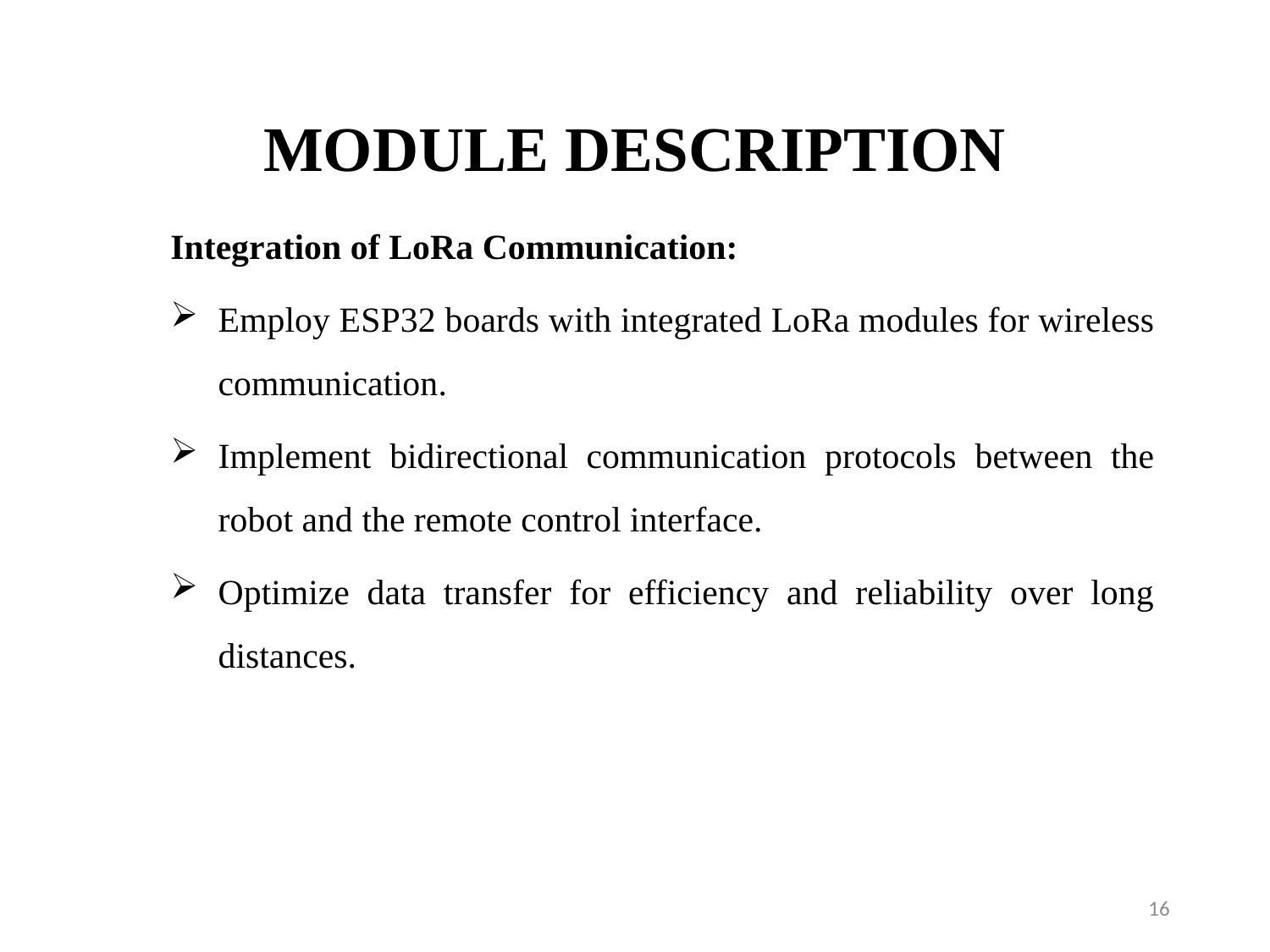

Integration of LoRa Communication:
Employ ESP32 boards with integrated LoRa modules for wireless communication.
Implement bidirectional communication protocols between the robot and the remote control interface.
Optimize data transfer for efficiency and reliability over long distances.
MODULE DESCRIPTION
16